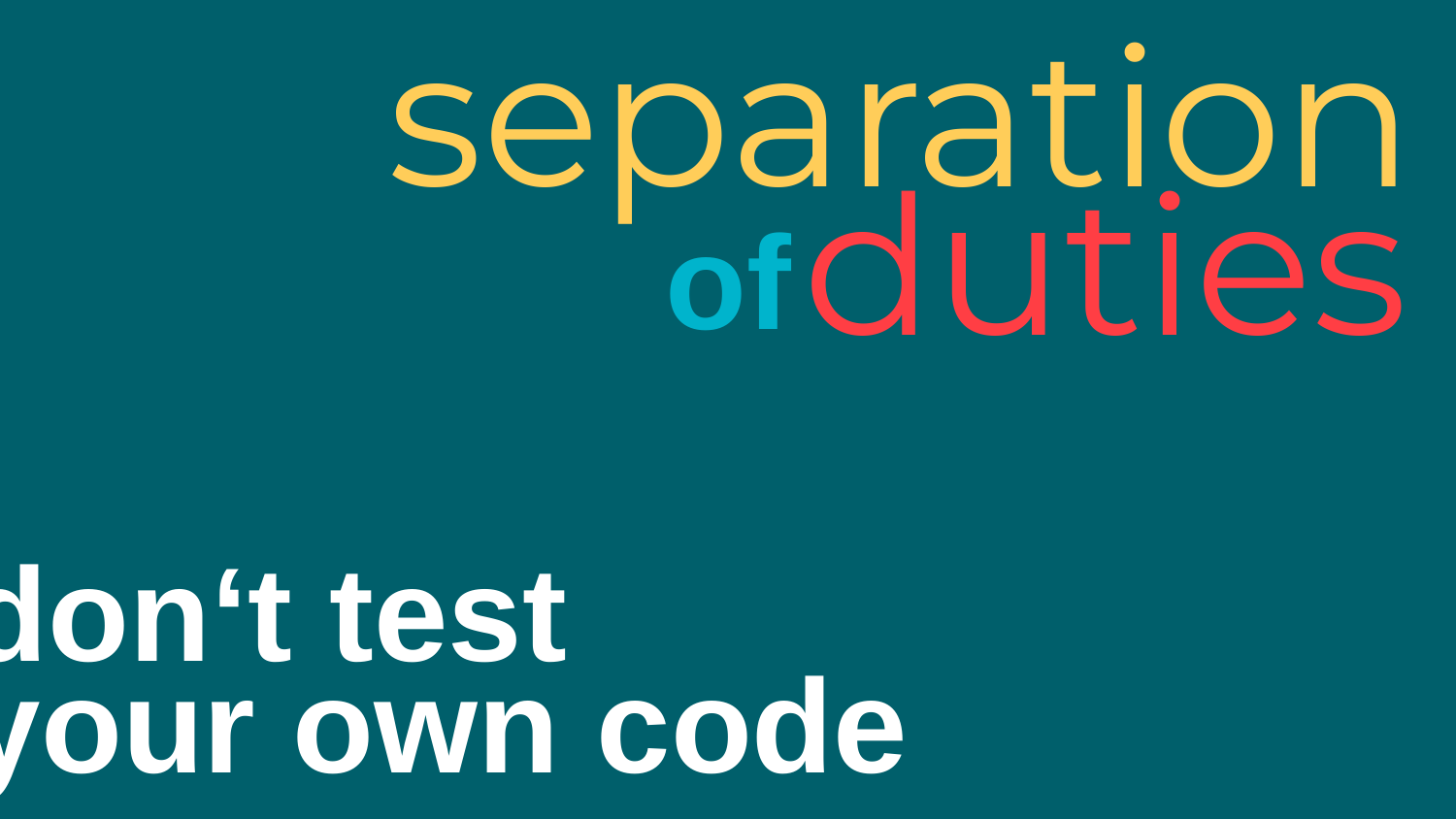

separation
duties
of
don‘t test
your own code